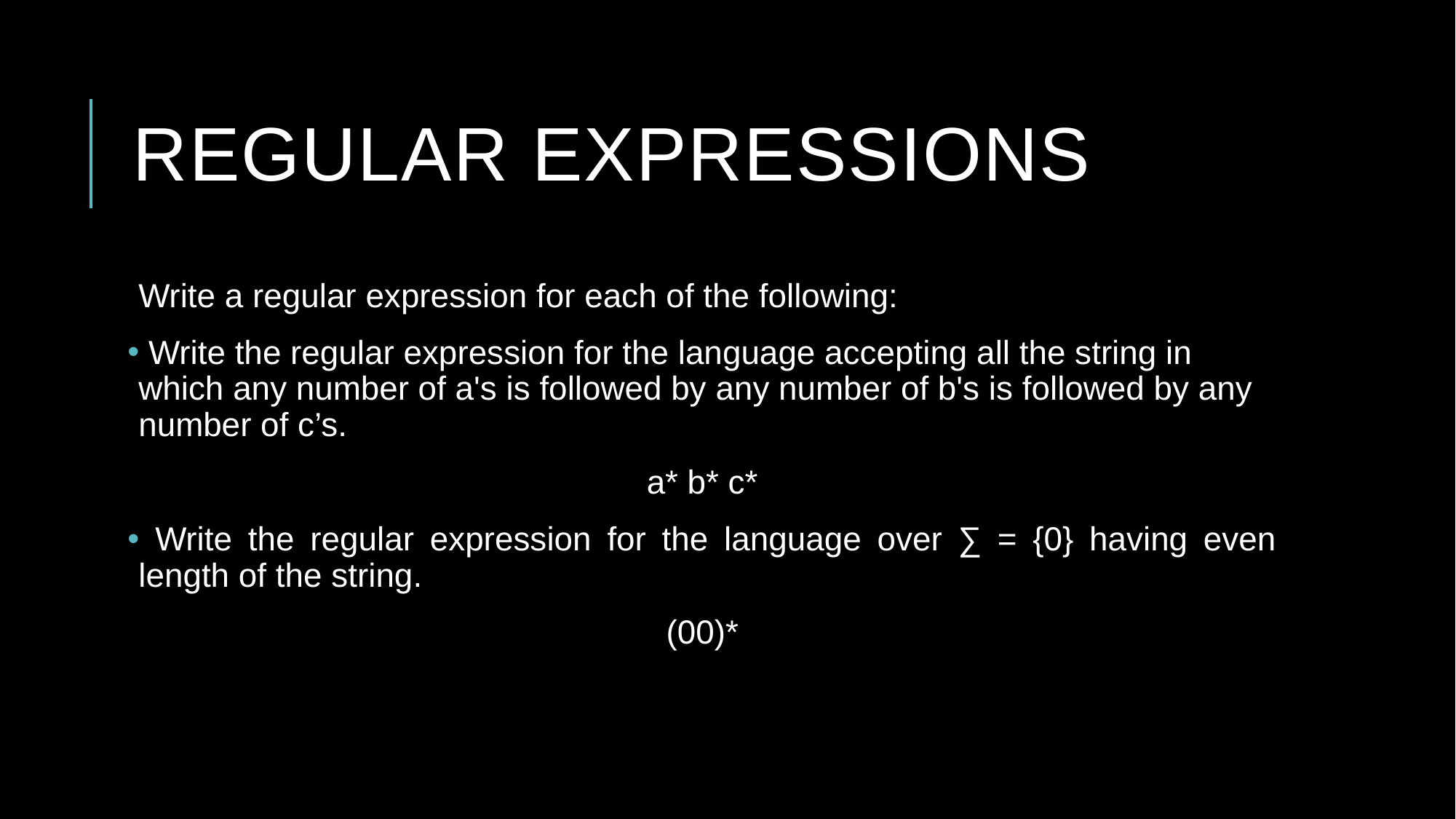

# Regular Expressions
Write a regular expression for each of the following:
 Write the regular expression for the language accepting all the string in which any number of a's is followed by any number of b's is followed by any number of c’s.
a* b* c*
 Write the regular expression for the language over ∑ = {0} having even length of the string.
(00)*